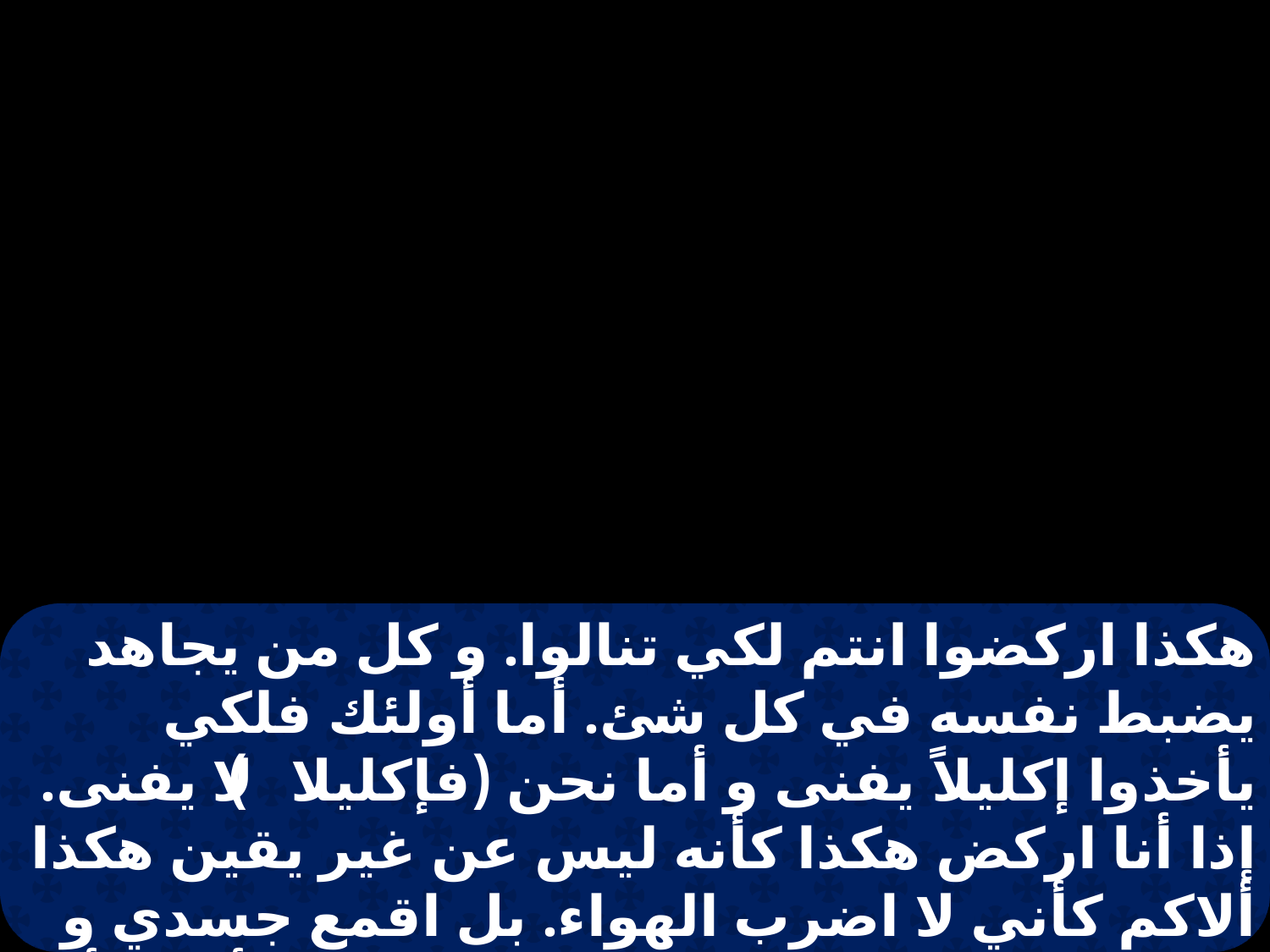

هكذا اركضوا انتم لكي تنالوا. و كل من يجاهد يضبط نفسه في كل شئ. أما أولئك فلكي يأخذوا إكليلاً يفنى و أما نحن (فإكليلا) لا يفنى. إذا أنا اركض هكذا كأنه ليس عن غير يقين هكذا ألاكم كأني لا اضرب الهواء. بل اقمع جسدي و استعبده حتى بعد ما بشرت للاخرين لا أصير أنا نفسي مرفوضاً.